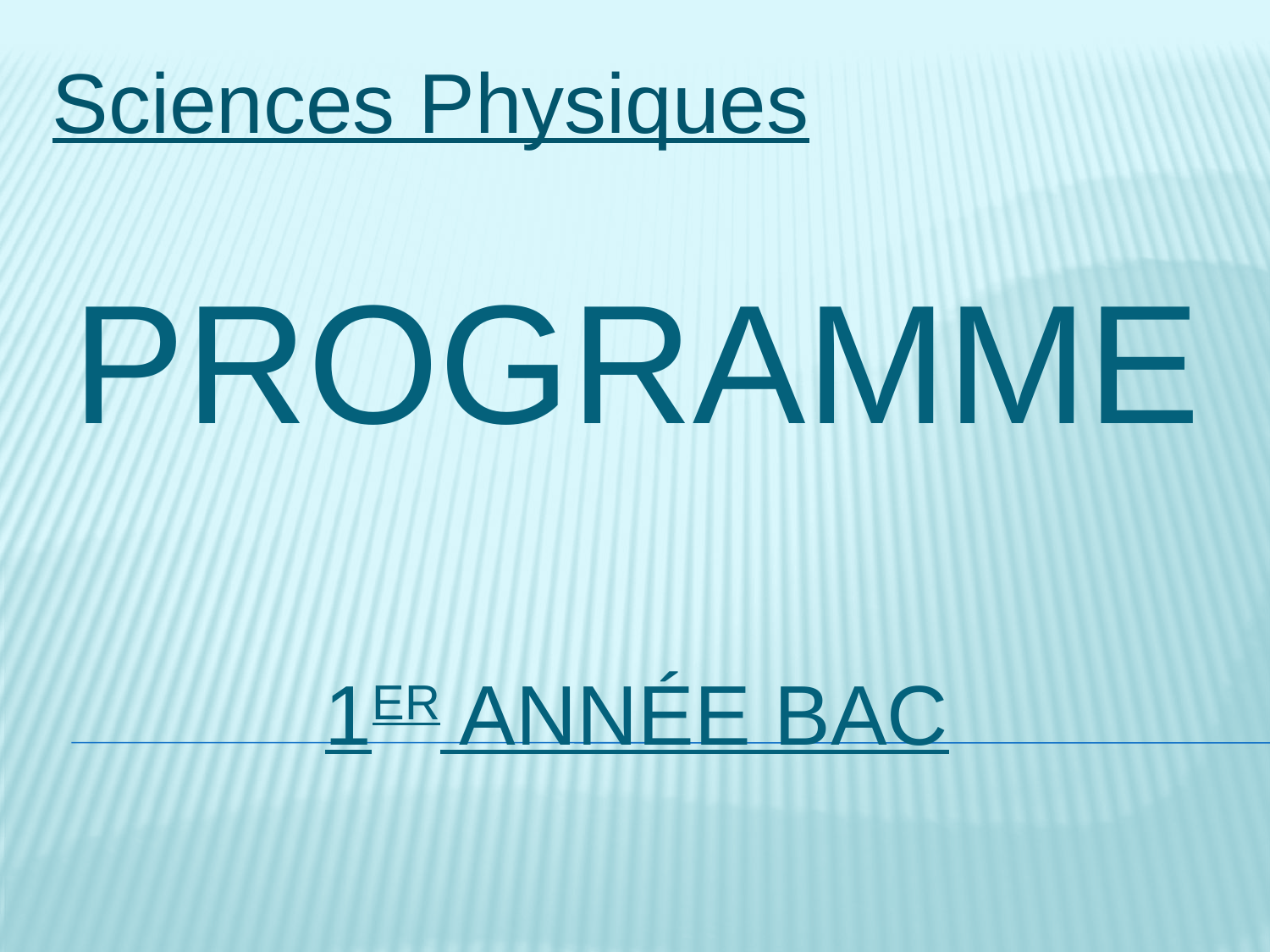

Sciences Physiques
# Programme 1er année Bac